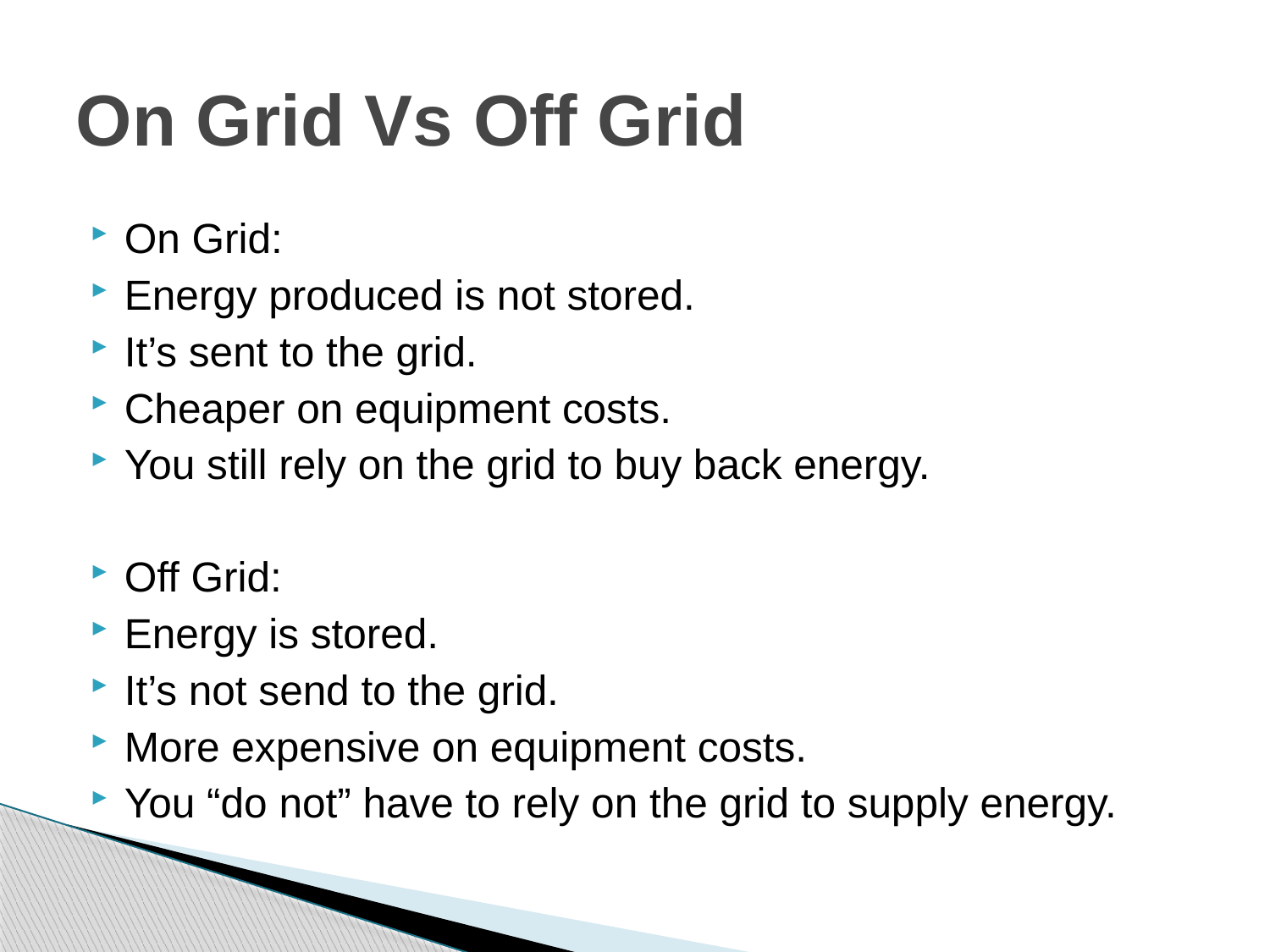

# On Grid Vs Off Grid
On Grid:
Energy produced is not stored.
It’s sent to the grid.
Cheaper on equipment costs.
You still rely on the grid to buy back energy.

Off Grid:
Energy is stored.
It’s not send to the grid.
More expensive on equipment costs.
You “do not” have to rely on the grid to supply energy.